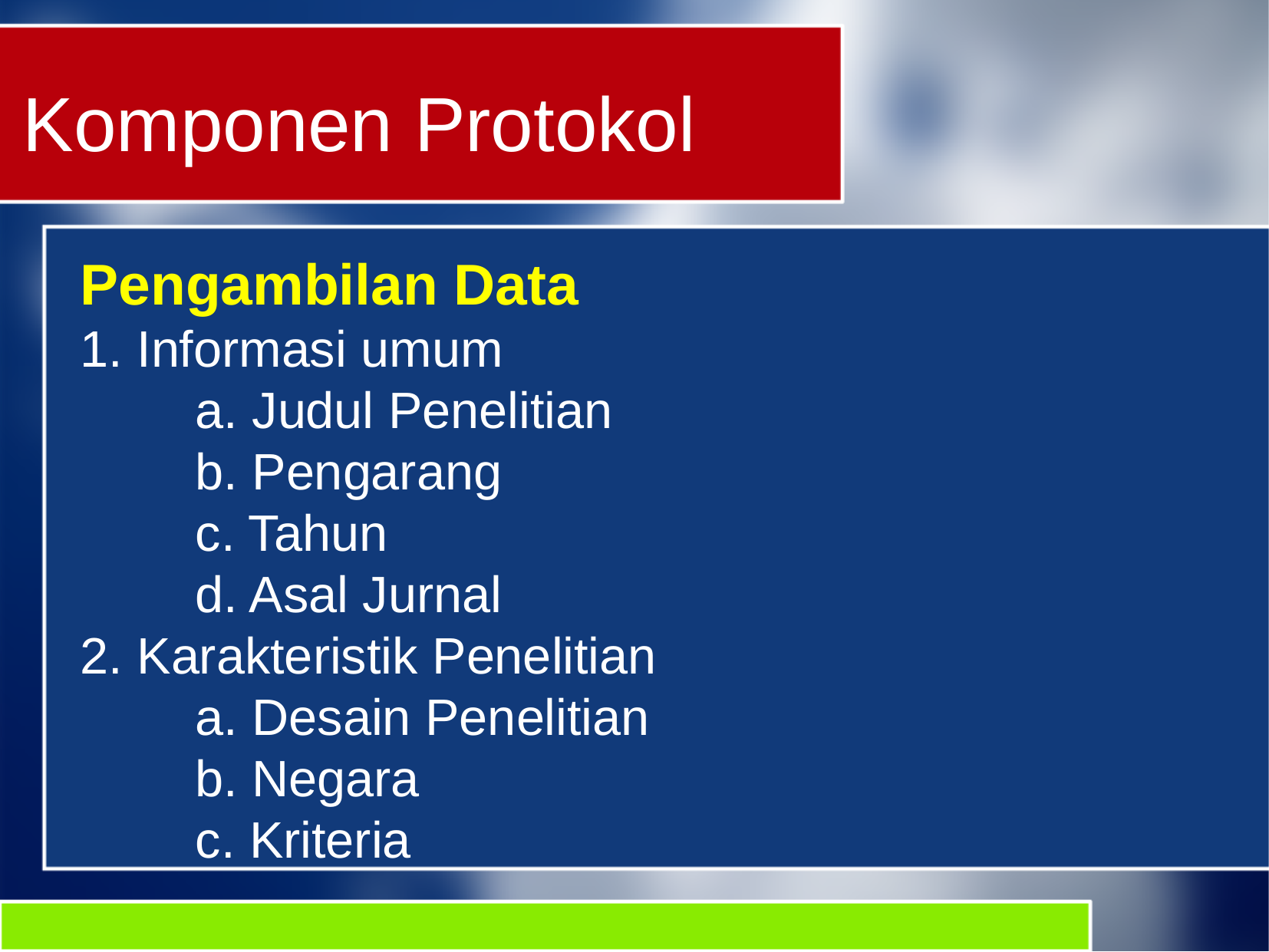

Komponen Protokol
Pengambilan Data
1. Informasi umum
	a. Judul Penelitian
	b. Pengarang
	c. Tahun
	d. Asal Jurnal
2. Karakteristik Penelitian
	a. Desain Penelitian
	b. Negara
	c. Kriteria